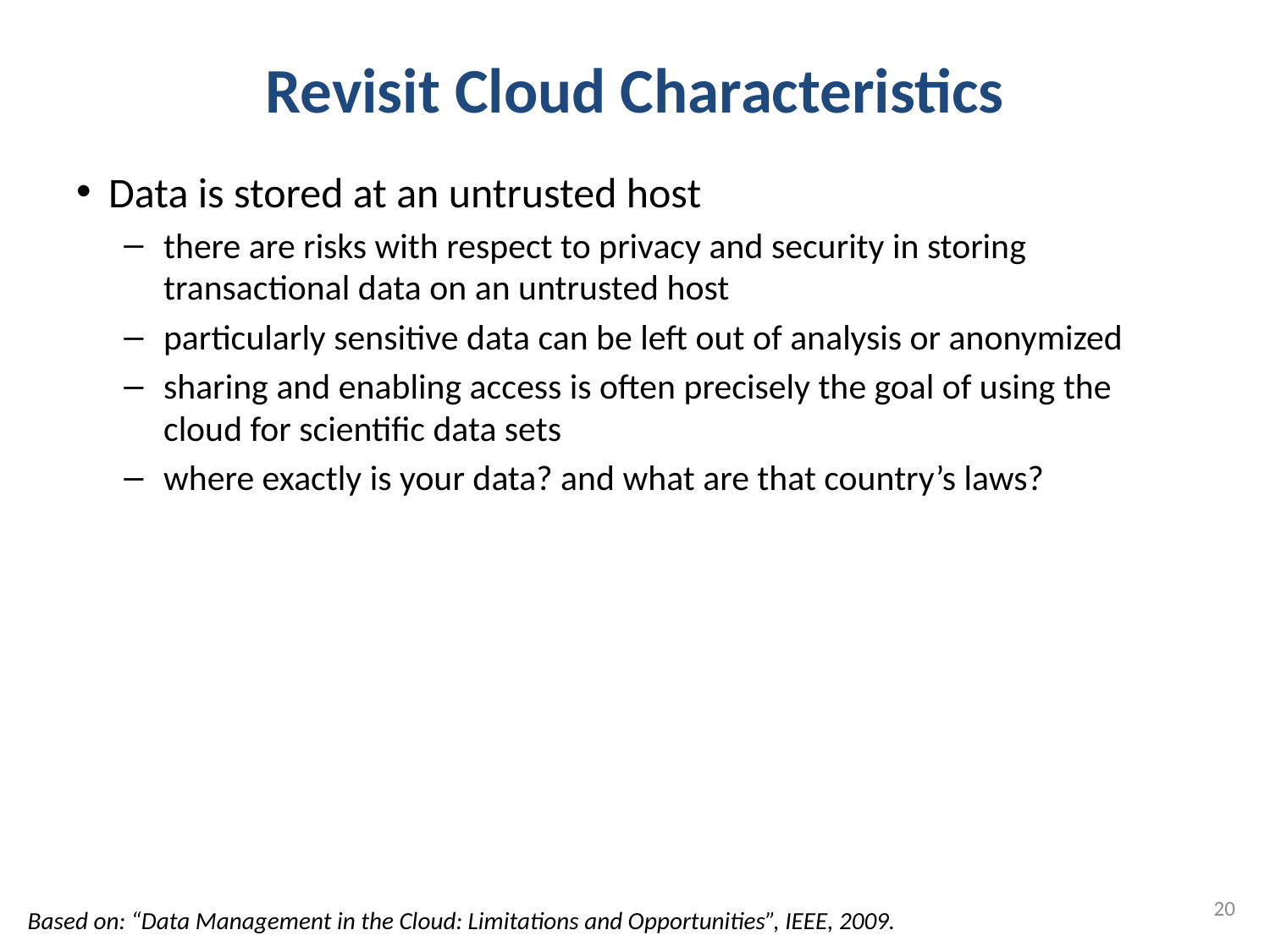

# Revisit Cloud Characteristics
Data is stored at an untrusted host
there are risks with respect to privacy and security in storing transactional data on an untrusted host
particularly sensitive data can be left out of analysis or anonymized
sharing and enabling access is often precisely the goal of using the cloud for scientific data sets
where exactly is your data? and what are that country’s laws?
20
Based on: “Data Management in the Cloud: Limitations and Opportunities”, IEEE, 2009.